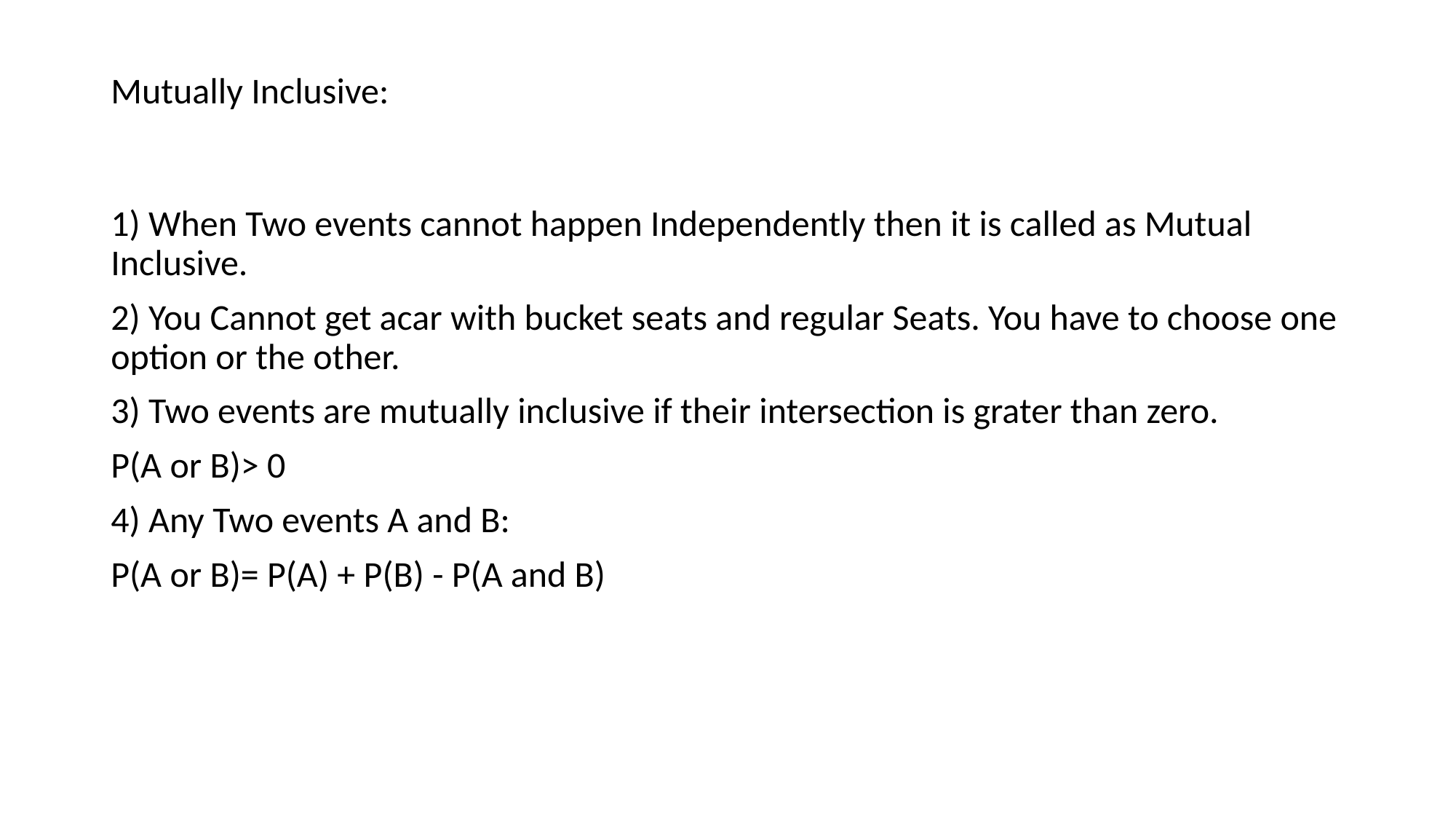

# Mutually Inclusive:

1) When Two events cannot happen Independently then it is called as Mutual Inclusive.
2) You Cannot get acar with bucket seats and regular Seats. You have to choose one option or the other.
3) Two events are mutually inclusive if their intersection is grater than zero.
P(A or B)> 0
4) Any Two events A and B:
P(A or B)= P(A) + P(B) - P(A and B)